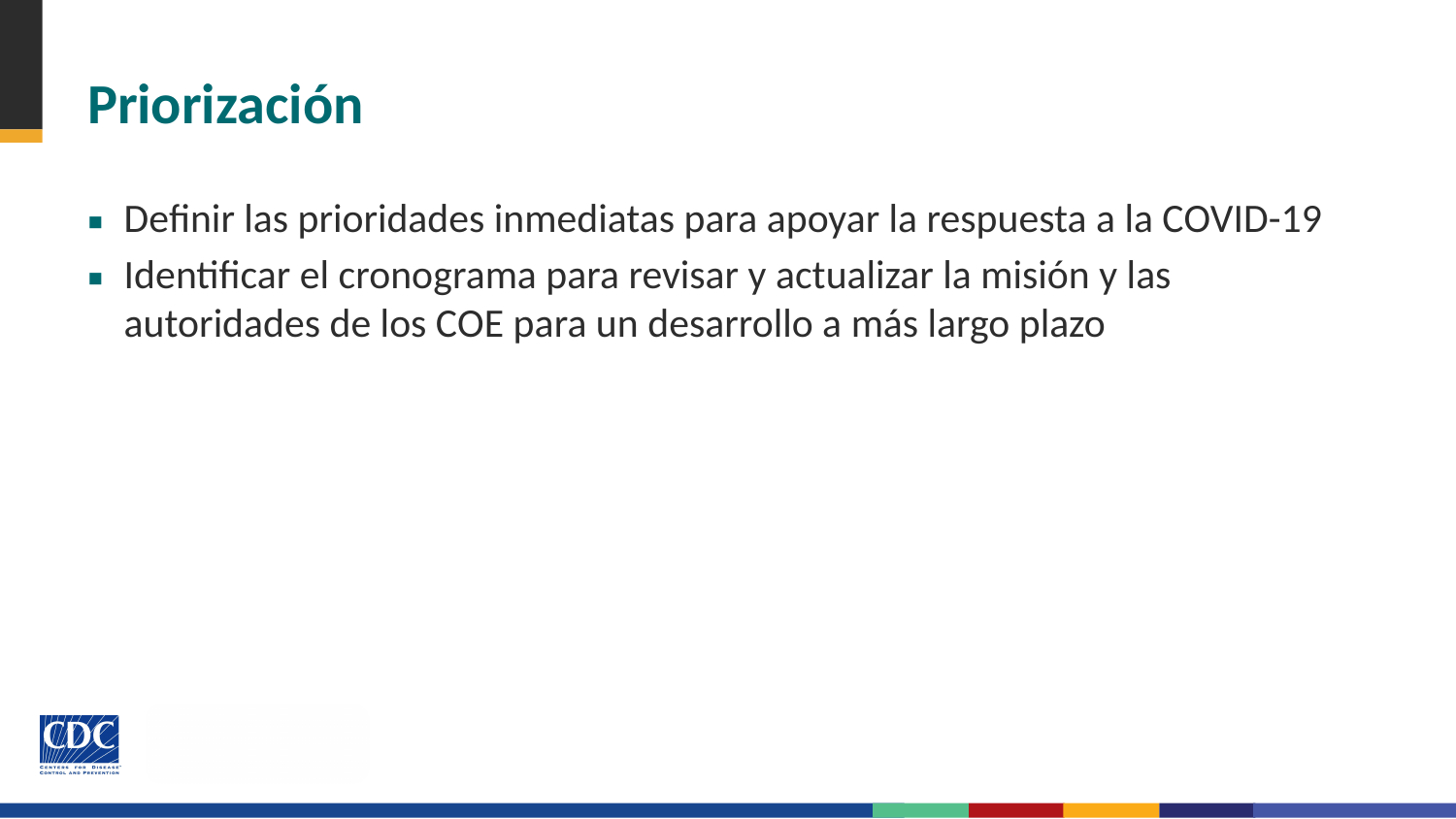

# Priorización
Definir las prioridades inmediatas para apoyar la respuesta a la COVID-19
Identificar el cronograma para revisar y actualizar la misión y las autoridades de los COE para un desarrollo a más largo plazo